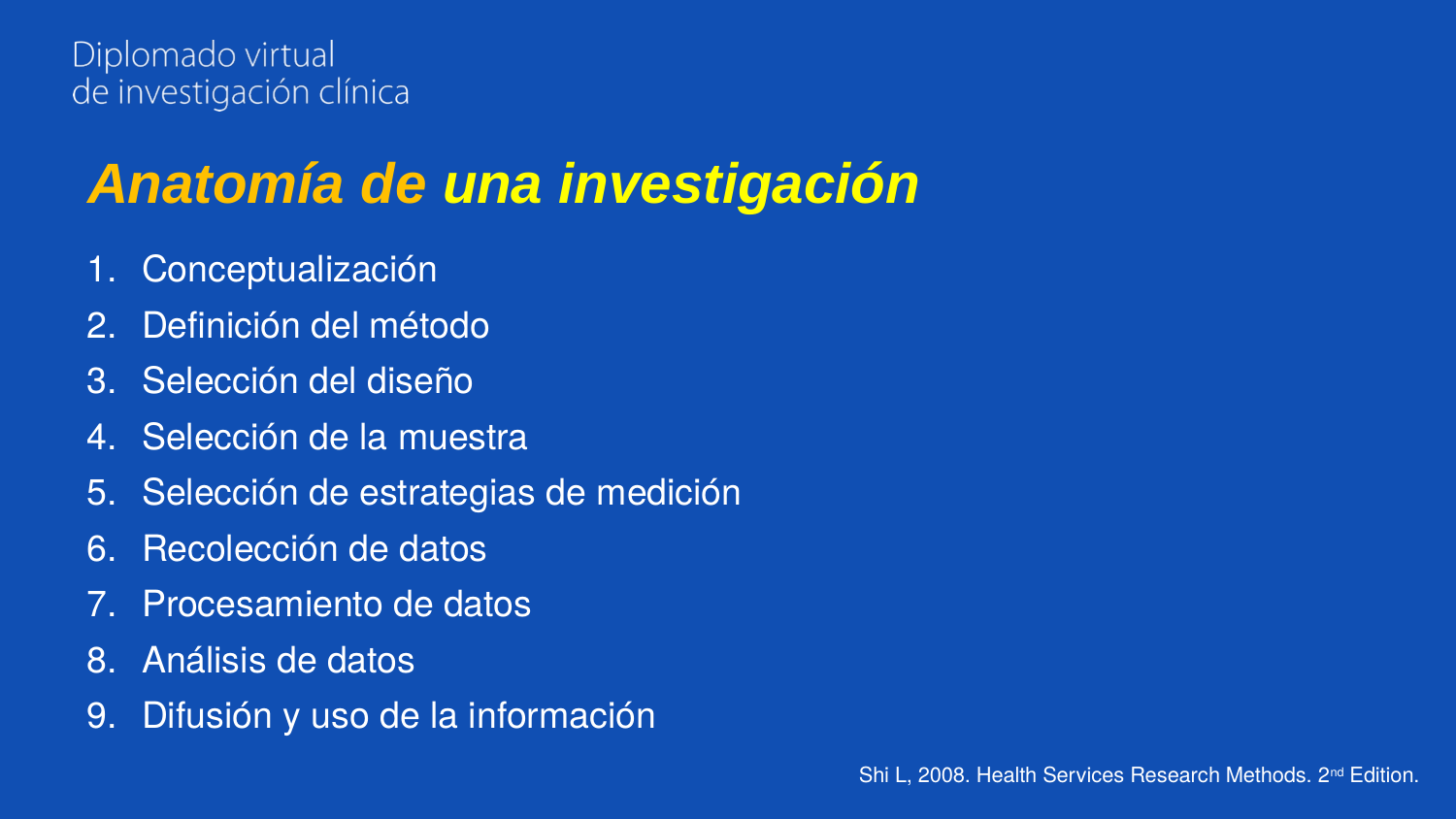

# Anatomía de una investigación
Conceptualización
Definición del método
Selección del diseño
Selección de la muestra
Selección de estrategias de medición
Recolección de datos
Procesamiento de datos
Análisis de datos
Difusión y uso de la información
Shi L, 2008. Health Services Research Methods. 2nd Edition.